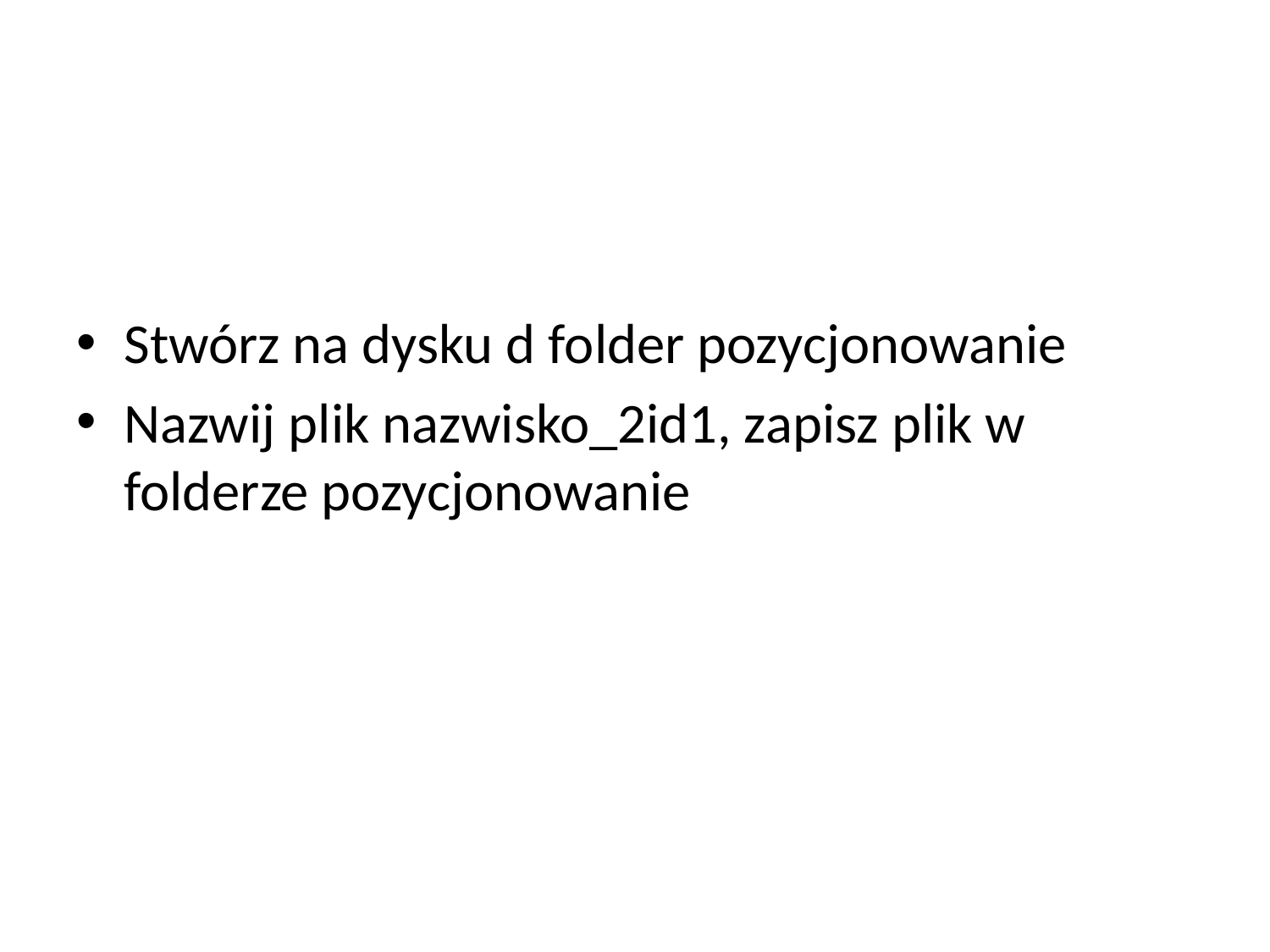

#

Stwórz na dysku d folder pozycjonowanie
Nazwij plik nazwisko_2id1, zapisz plik w folderze pozycjonowanie